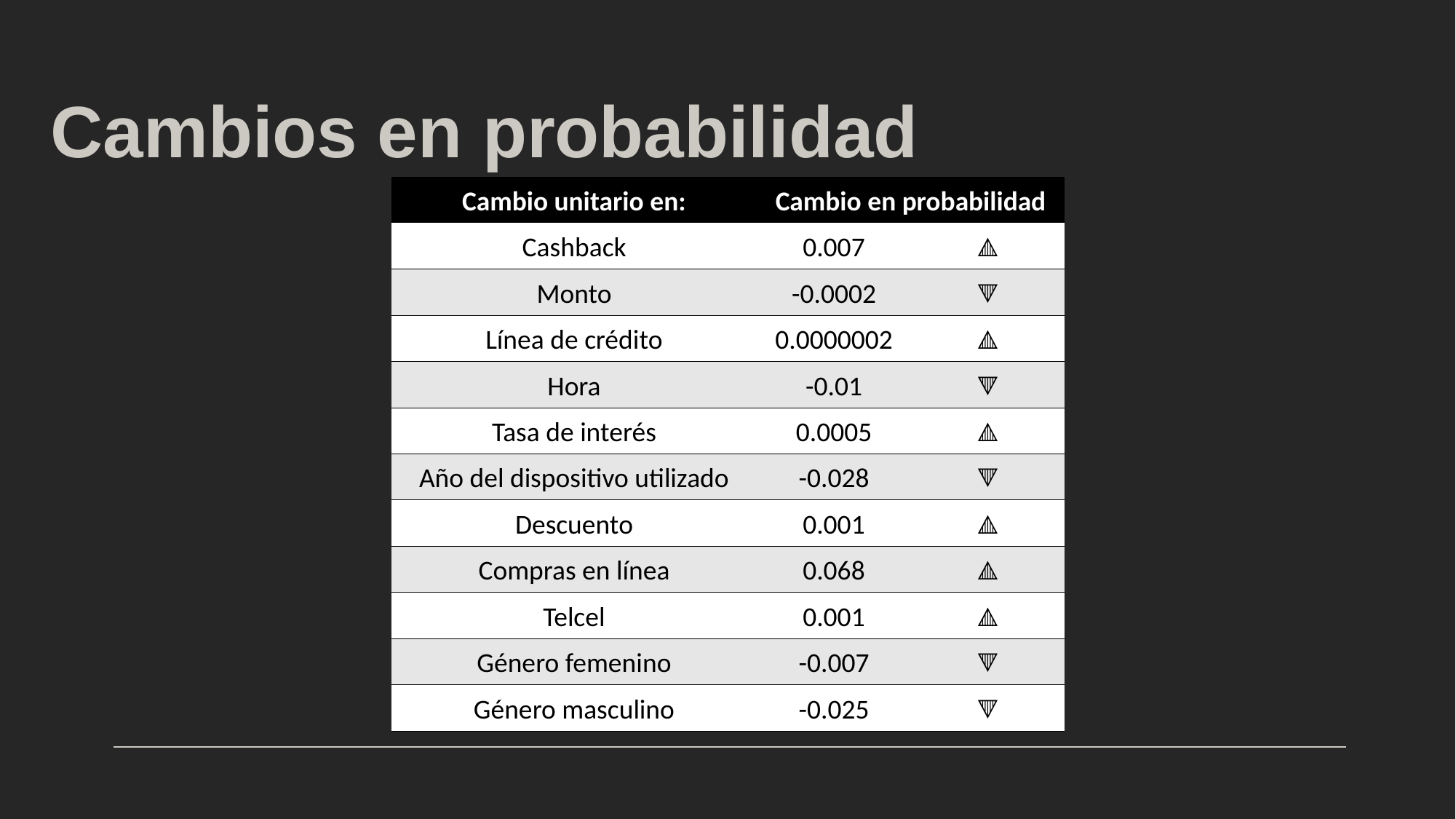

# Cambios en probabilidad
| Cambio unitario en: | Cambio en probabilidad |  |
| --- | --- | --- |
| Cashback | 0.007 | 🔺 |
| Monto | -0.0002 | 🔻 |
| Línea de crédito | 0.0000002 | 🔺 |
| Hora | -0.01 | 🔻 |
| Tasa de interés | 0.0005 | 🔺 |
| Año del dispositivo utilizado | -0.028 | 🔻 |
| Descuento | 0.001 | 🔺 |
| Compras en línea | 0.068 | 🔺 |
| Telcel | 0.001 | 🔺 |
| Género femenino | -0.007 | 🔻 |
| Género masculino | -0.025 | 🔻 |